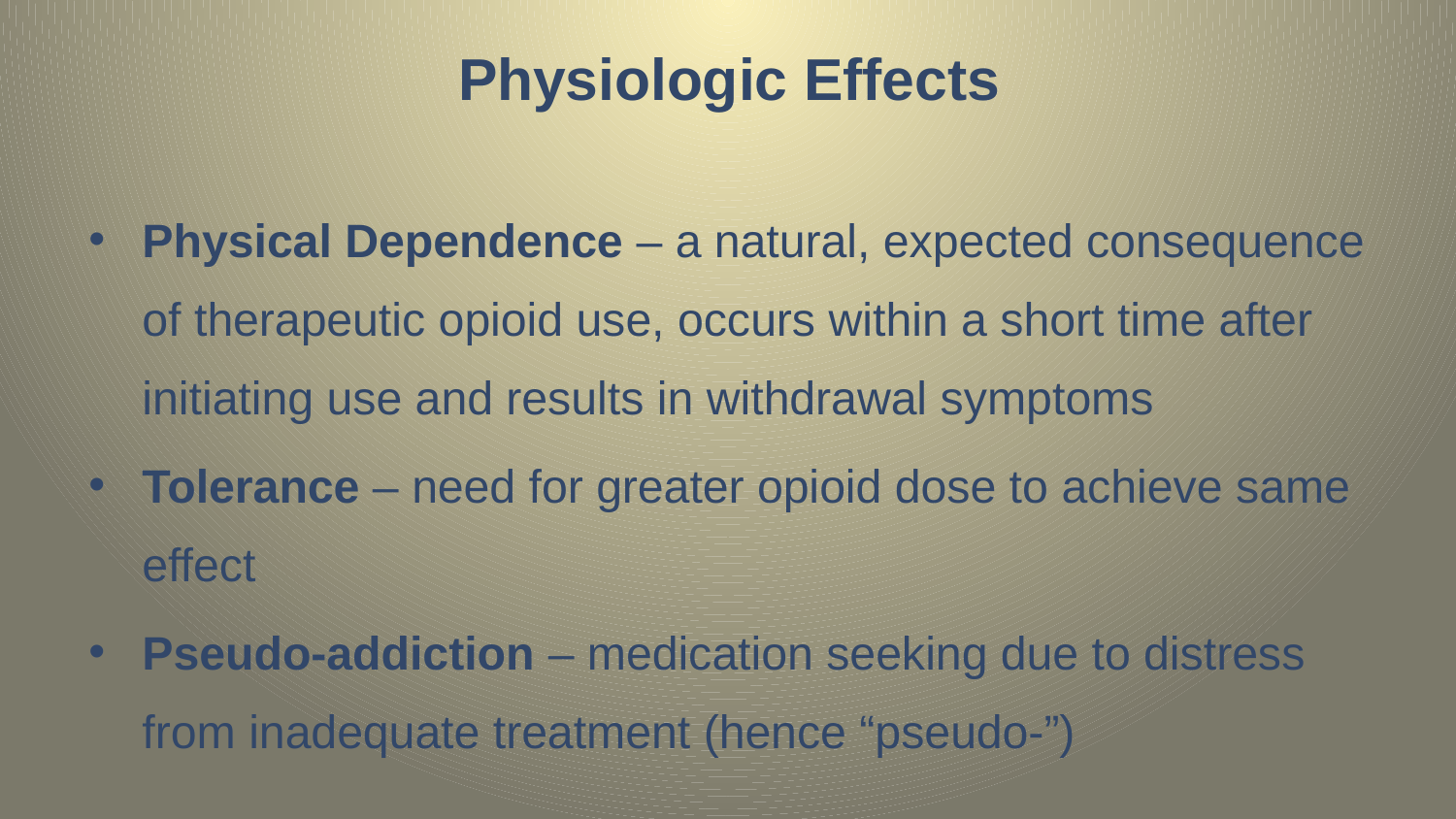

Physiologic Effects

Physical Dependence – a natural, expected consequence of therapeutic opioid use, occurs within a short time after initiating use and results in withdrawal symptoms
Tolerance – need for greater opioid dose to achieve same effect
Pseudo-addiction – medication seeking due to distress from inadequate treatment (hence “pseudo-”)